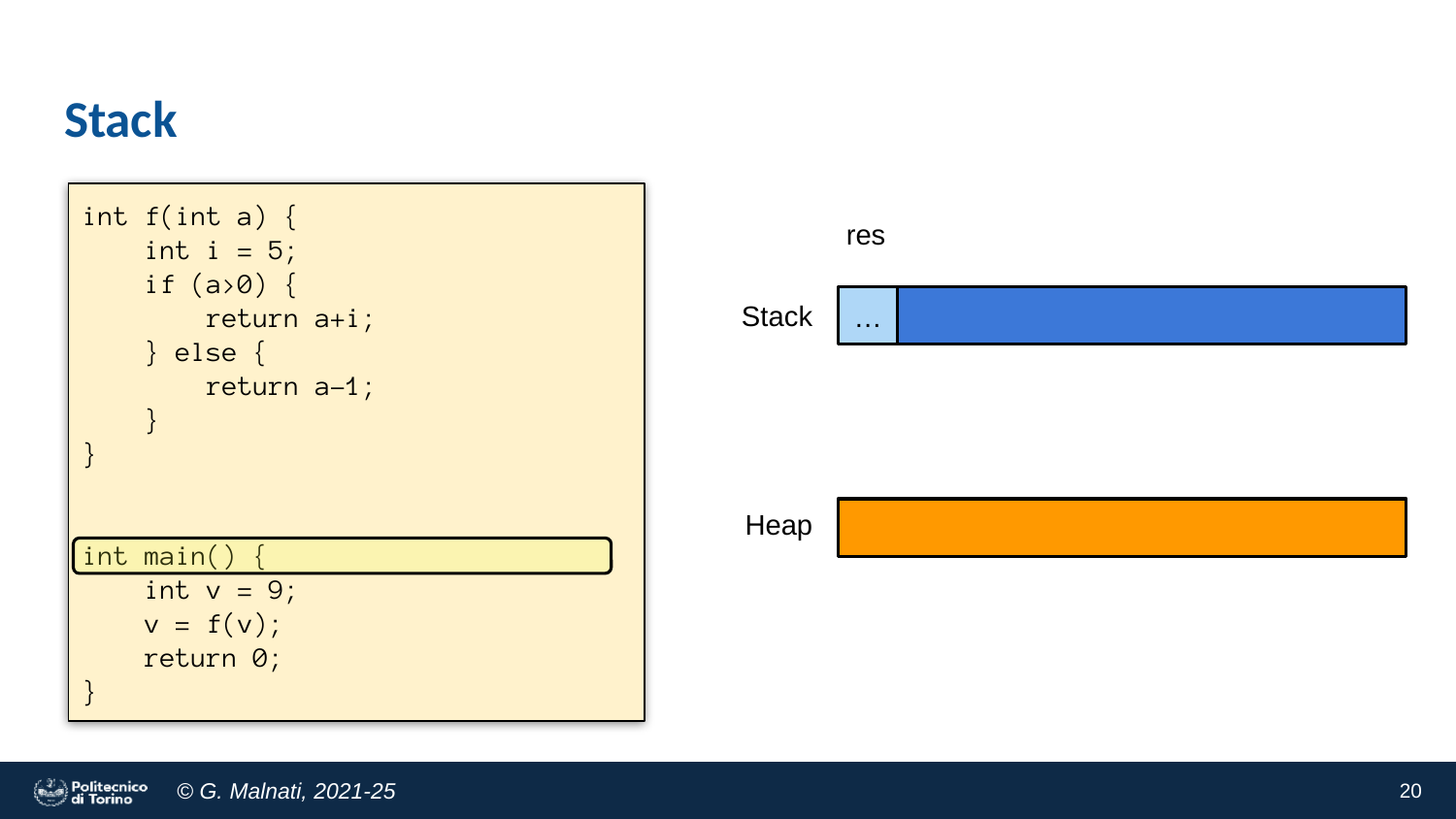

# Stack
int f(int a) {
    int i = 5;
    if (a>0) {
        return a+i;
    } else {
        return a-1;
    }
}

int main() {
    int v = 9;
    v = f(v);
    return 0;
}
res
Stack

…
Heap

20